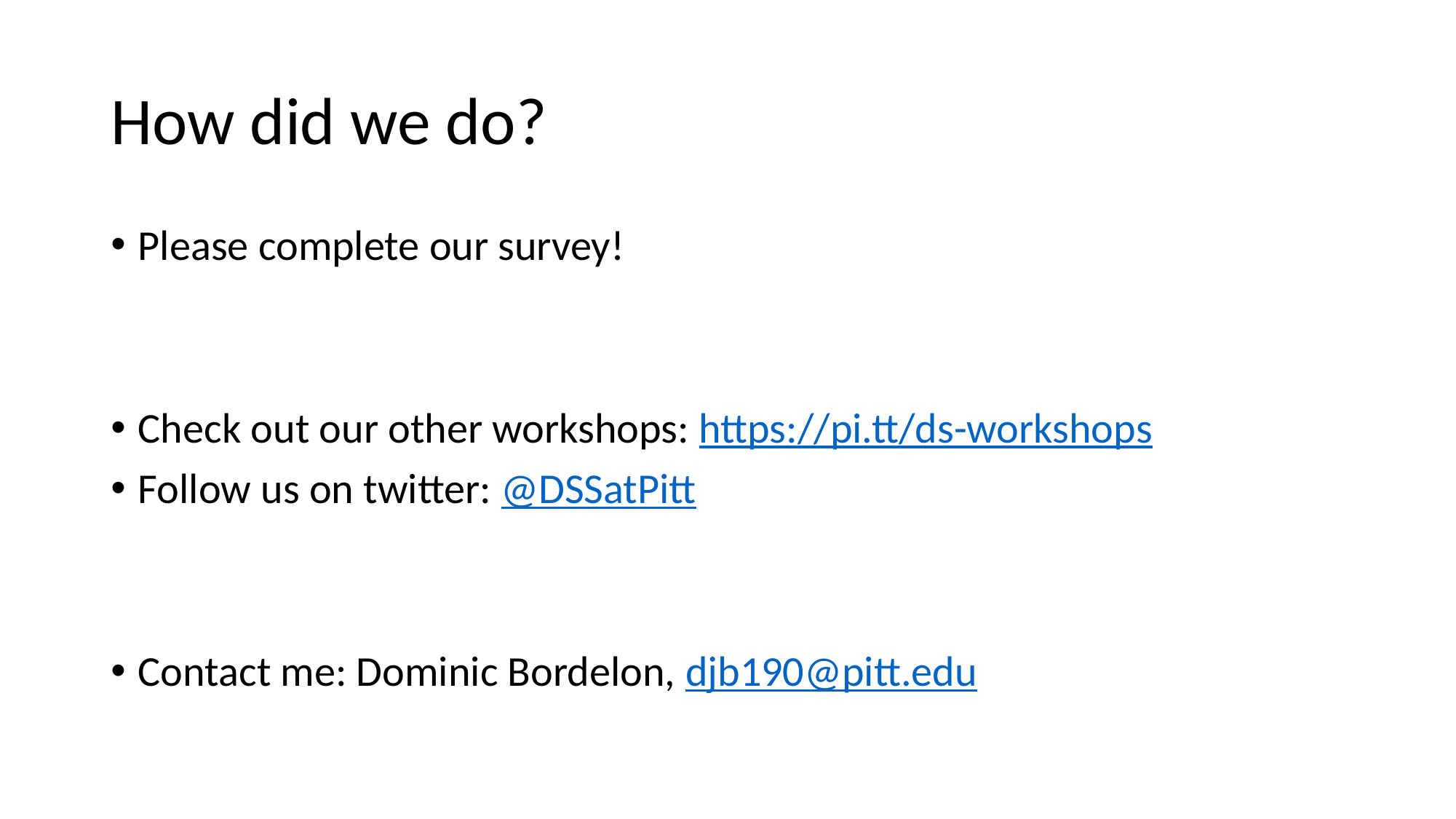

# How did we do?
Please complete our survey!

Check out our other workshops: https://pi.tt/ds-workshops
Follow us on twitter: @DSSatPitt

Contact me: Dominic Bordelon, djb190@pitt.edu